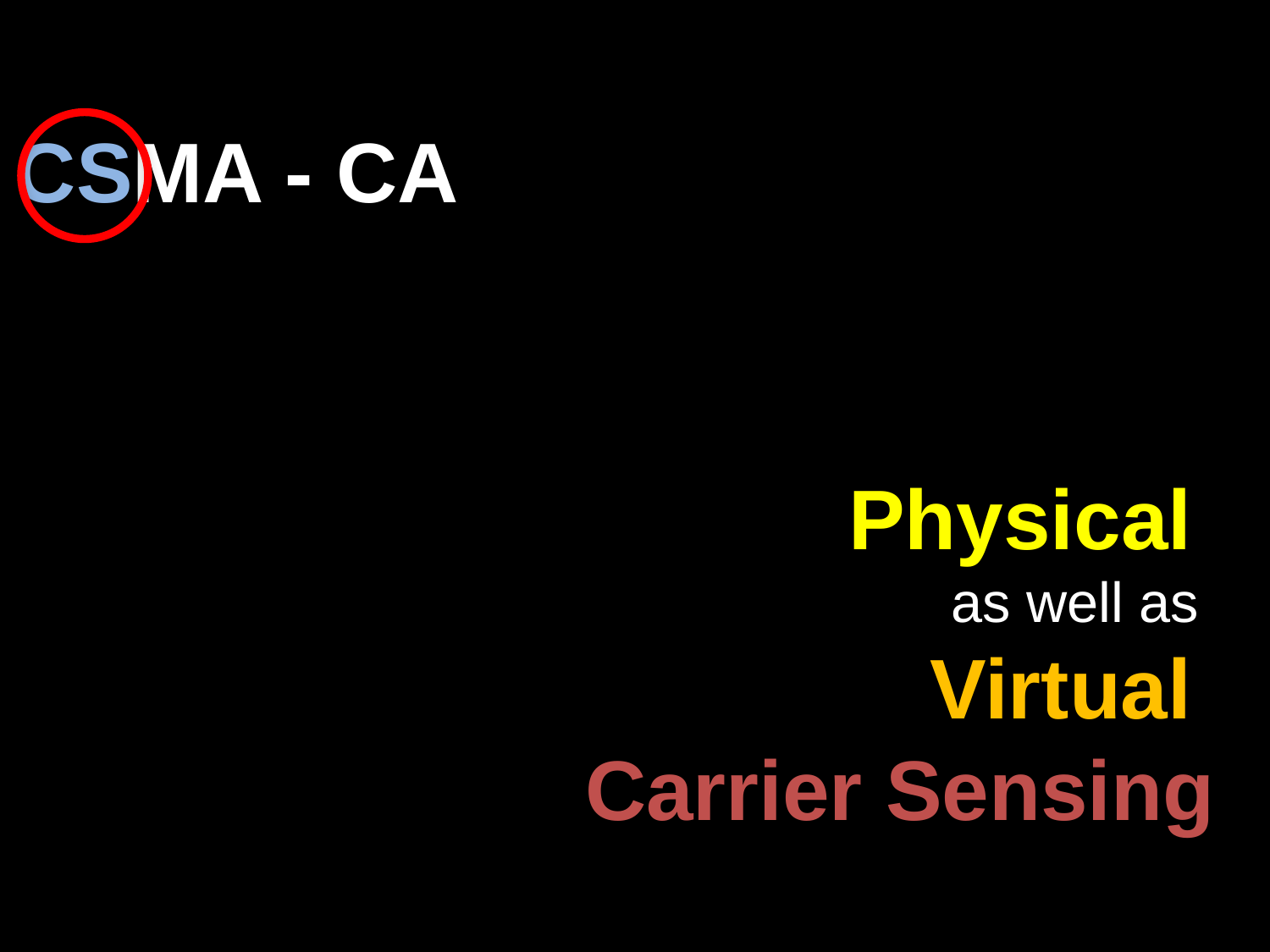

CSMA - CA

Physical
as well as
Virtual
Carrier Sensing